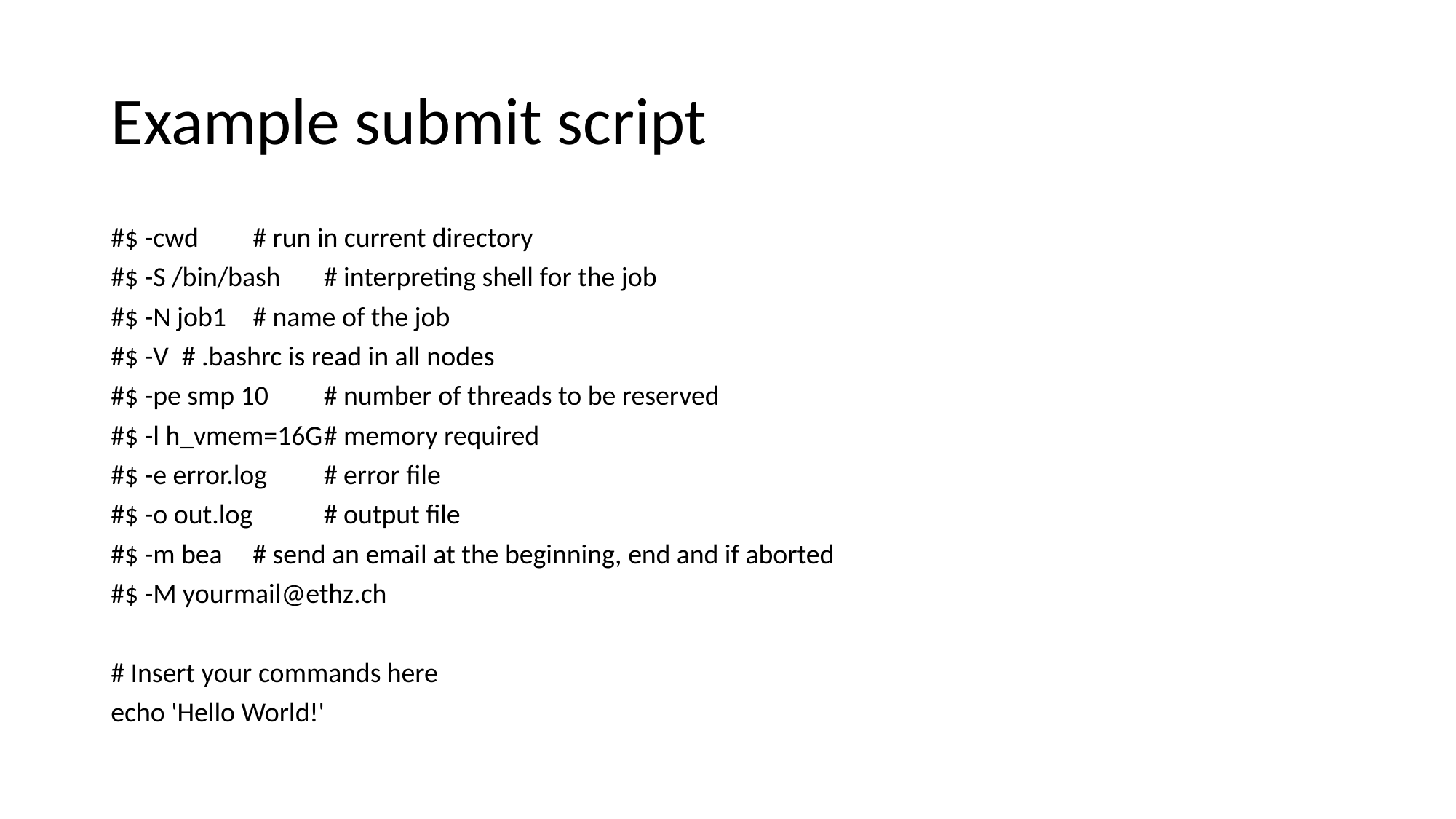

# Example submit script
#$ -cwd	# run in current directory
#$ -S /bin/bash	# interpreting shell for the job
#$ -N job1	# name of the job
#$ -V	# .bashrc is read in all nodes
#$ -pe smp 10	# number of threads to be reserved
#$ -l h_vmem=16G	# memory required
#$ -e error.log	# error file
#$ -o out.log	# output file
#$ -m bea	# send an email at the beginning, end and if aborted
#$ -M yourmail@ethz.ch

# Insert your commands here
echo 'Hello World!'